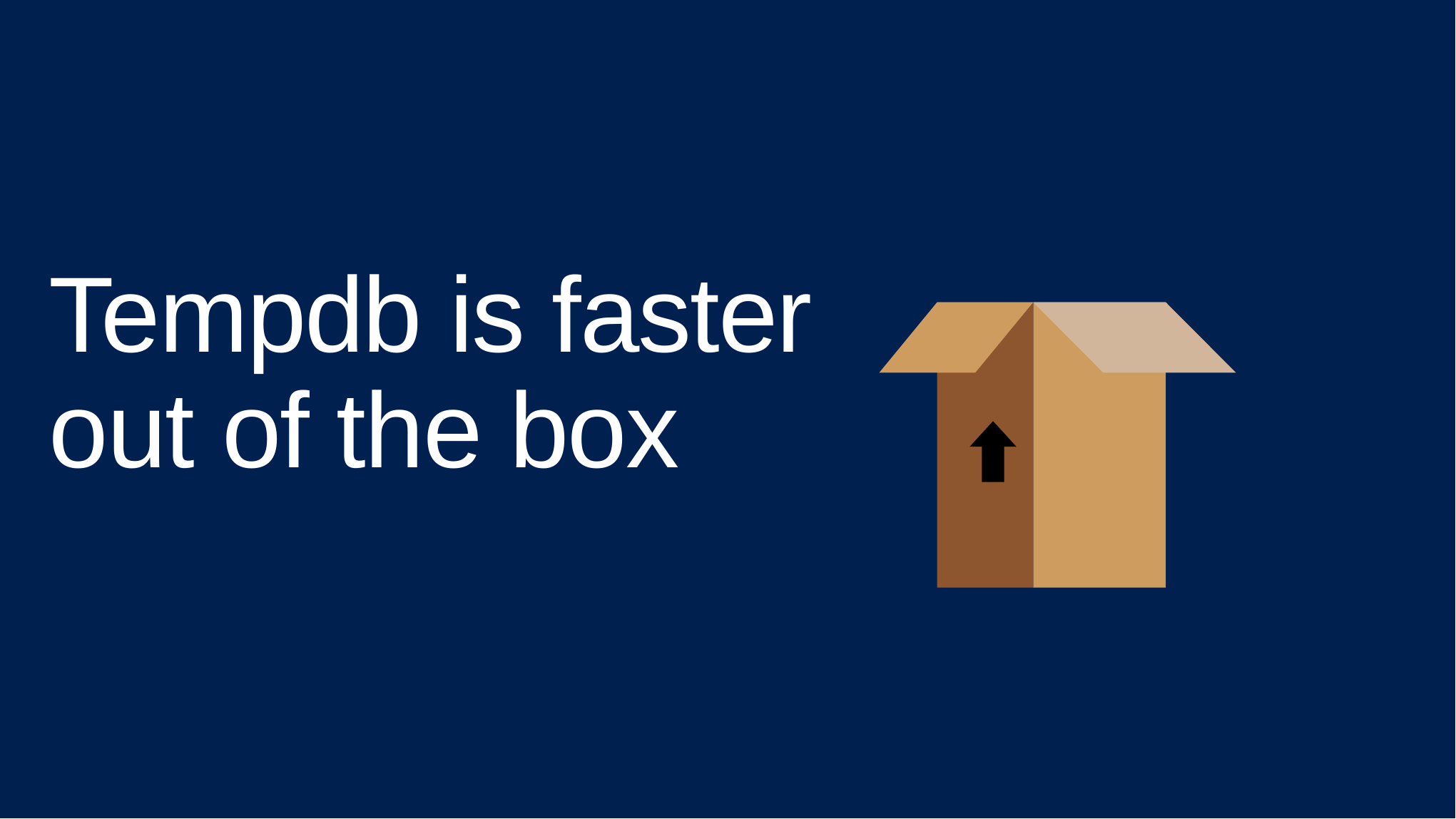

# Tempdb is faster out of the box